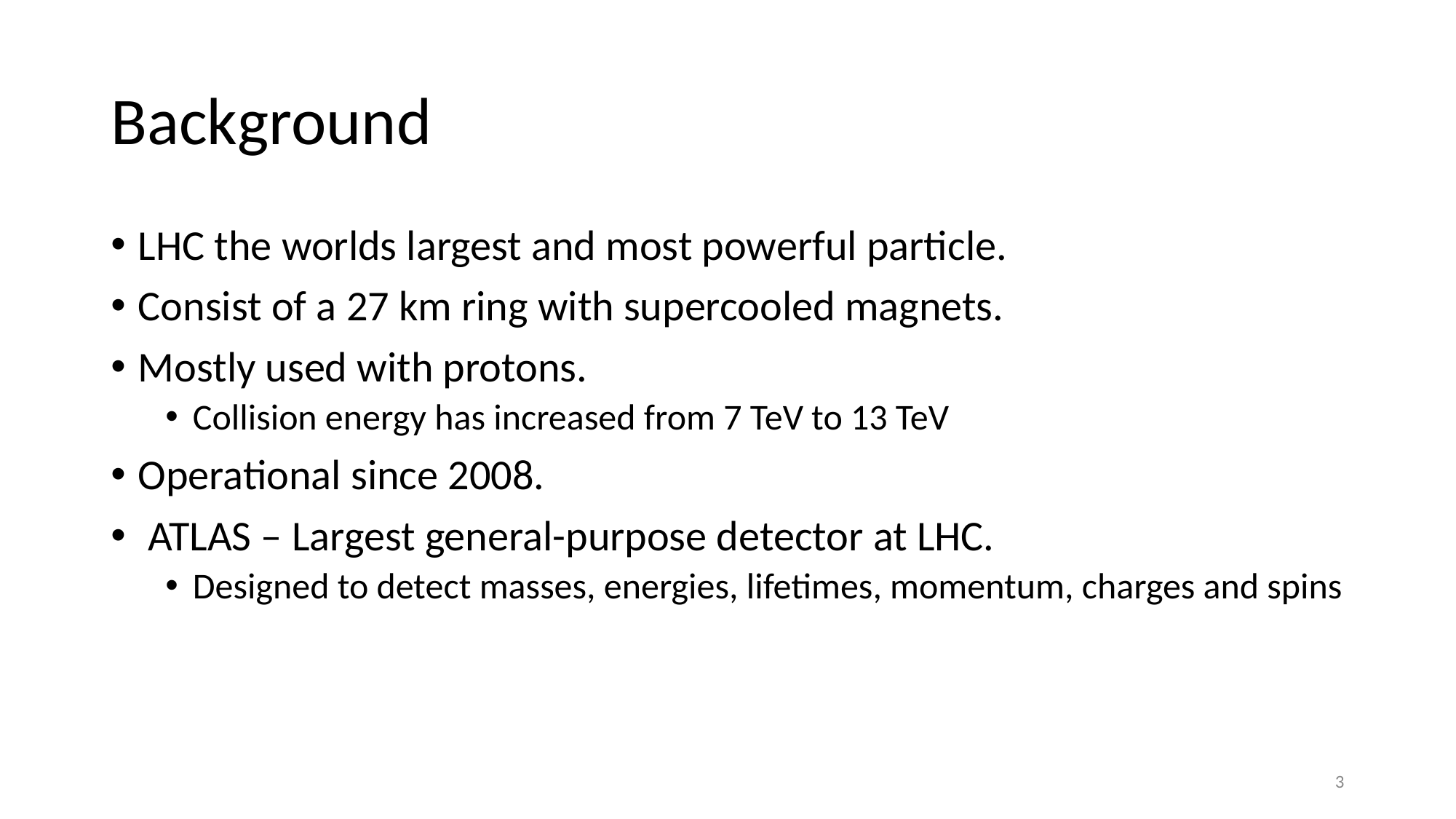

# Background
LHC the worlds largest and most powerful particle.
Consist of a 27 km ring with supercooled magnets.
Mostly used with protons.
Collision energy has increased from 7 TeV to 13 TeV
Operational since 2008.
 ATLAS – Largest general-purpose detector at LHC.
Designed to detect masses, energies, lifetimes, momentum, charges and spins
3